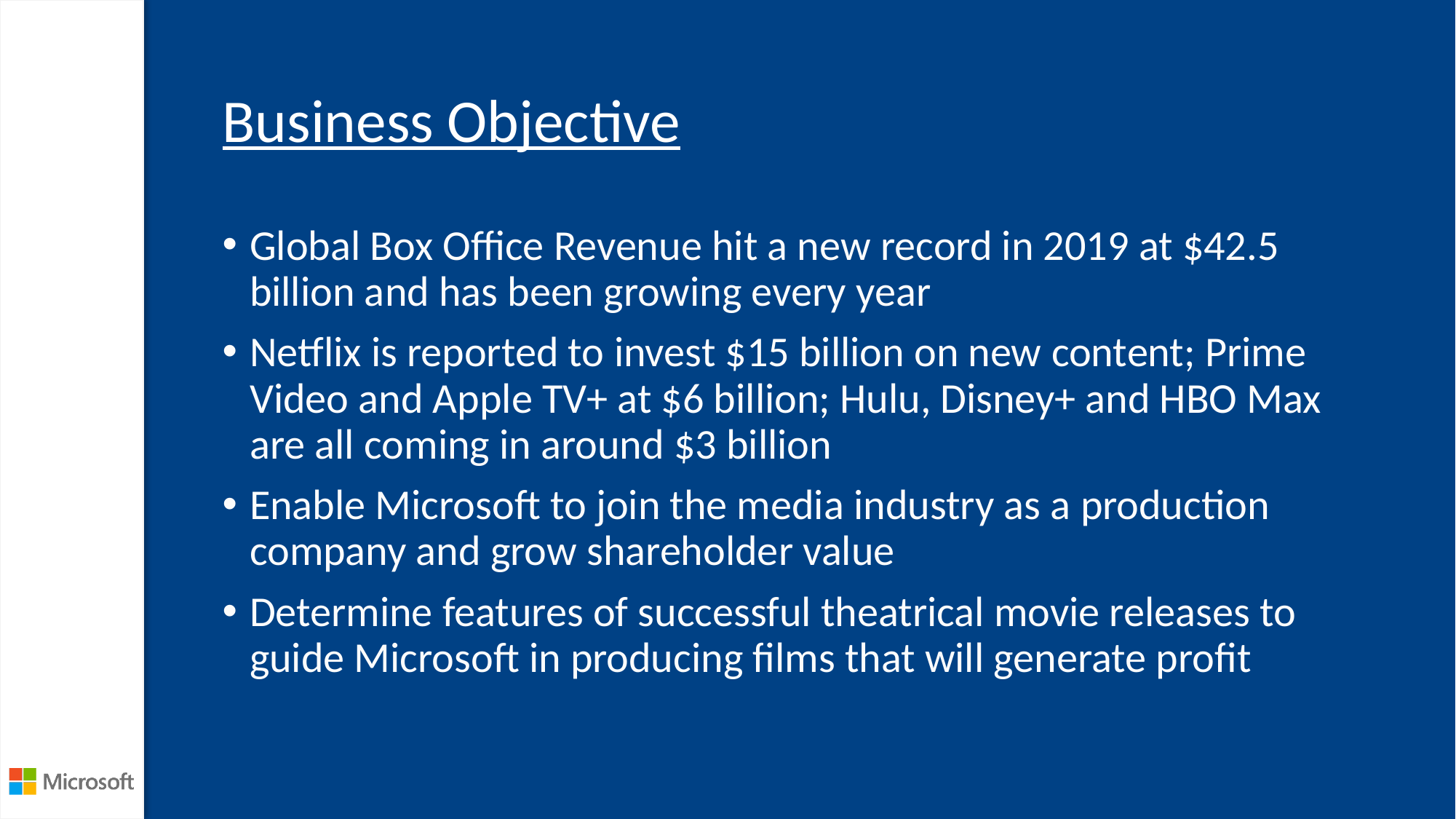

# Business Objective
Global Box Office Revenue hit a new record in 2019 at $42.5 billion and has been growing every year
Netflix is reported to invest $15 billion on new content; Prime Video and Apple TV+ at $6 billion; Hulu, Disney+ and HBO Max are all coming in around $3 billion
Enable Microsoft to join the media industry as a production company and grow shareholder value
Determine features of successful theatrical movie releases to guide Microsoft in producing films that will generate profit